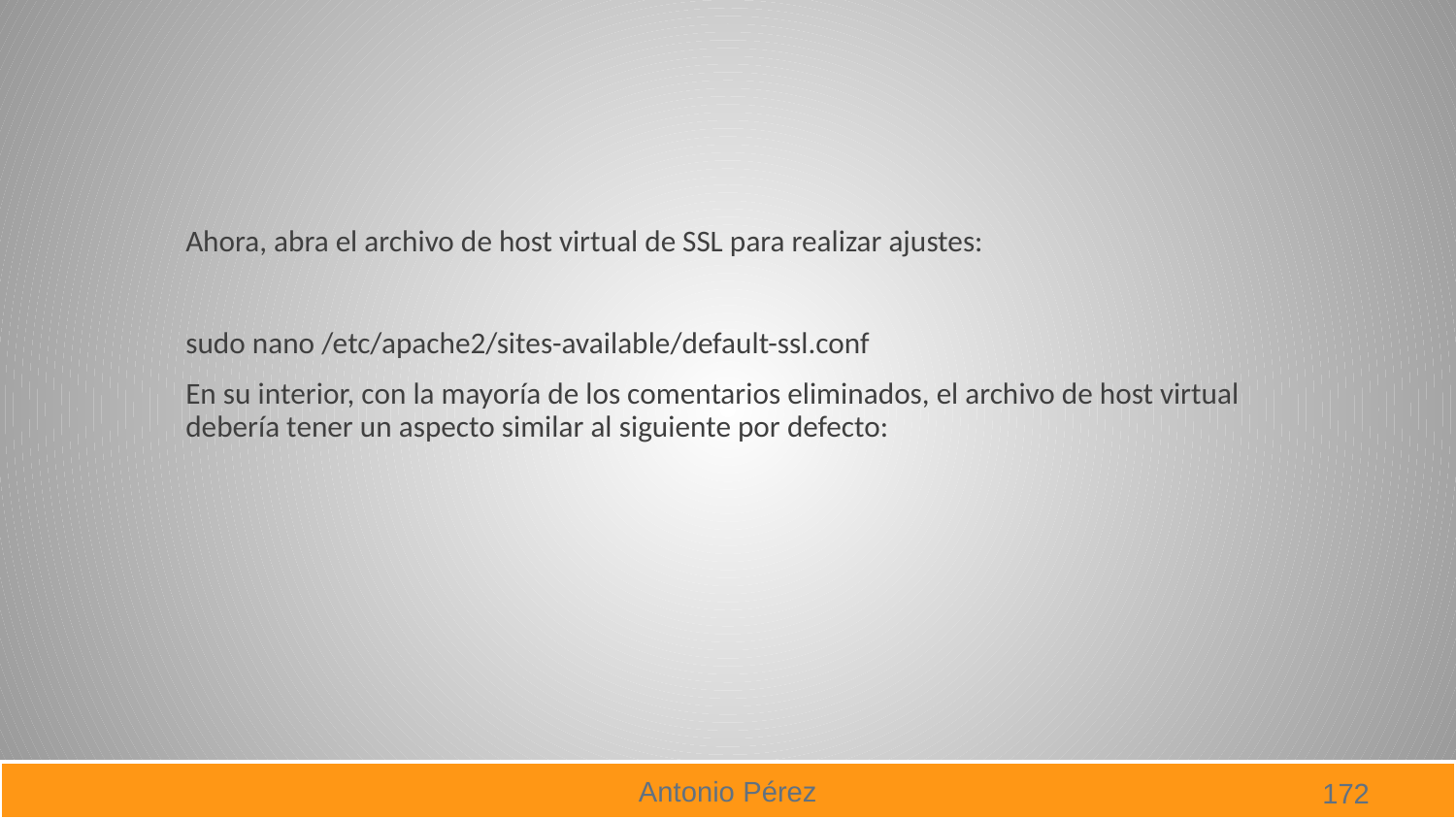

#
Ahora, abra el archivo de host virtual de SSL para realizar ajustes:

sudo nano /etc/apache2/sites-available/default-ssl.conf
En su interior, con la mayoría de los comentarios eliminados, el archivo de host virtual debería tener un aspecto similar al siguiente por defecto: